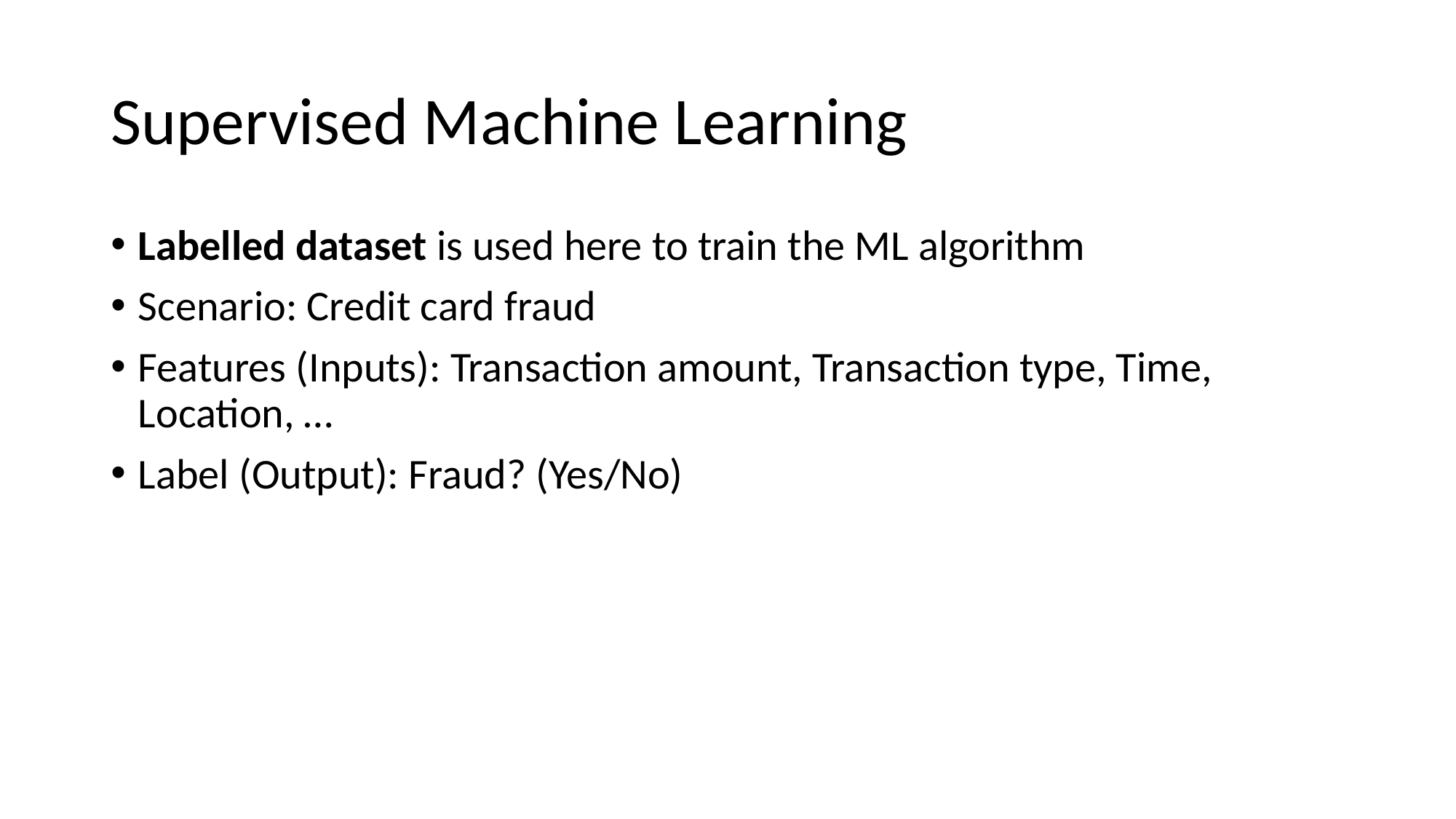

# Supervised Machine Learning
Labelled dataset is used here to train the ML algorithm
Scenario: Credit card fraud
Features (Inputs): Transaction amount, Transaction type, Time, Location, …
Label (Output): Fraud? (Yes/No)